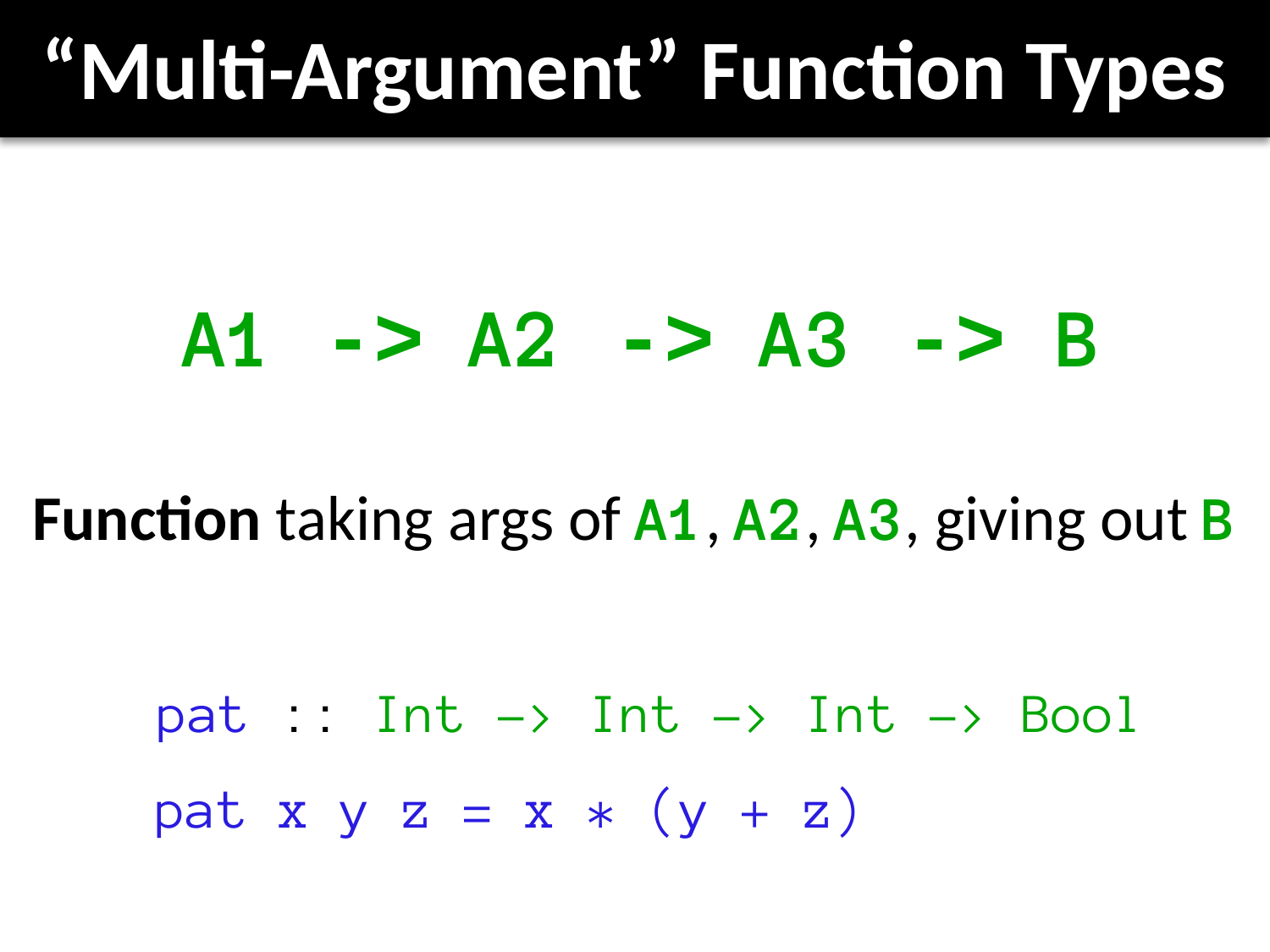

# “Multi-Argument” Function Types
A1 -> A2 -> A3 -> B
Function taking args of A1, A2, A3, giving out B
pat :: Int -> Int -> Int -> Bool
pat x y z = x * (y + z)